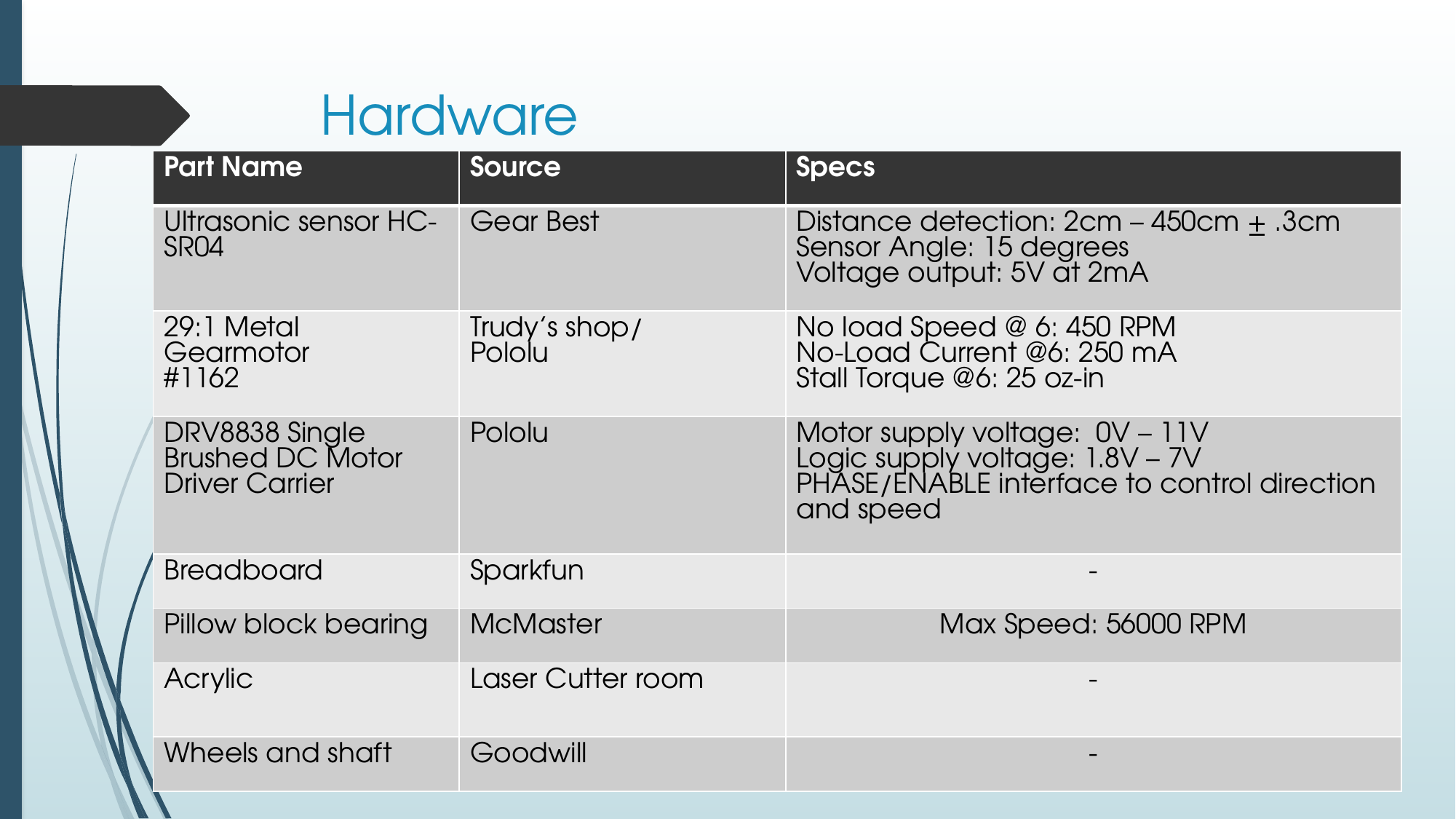

# Hardware
| Part Name | Source | Specs |
| --- | --- | --- |
| Ultrasonic sensor HC-SR04 | Gear Best | Distance detection: 2cm – 450cm ± .3cm Sensor Angle: 15 degrees Voltage output: 5V at 2mA |
| 29:1 Metal Gearmotor #1162 | Trudy’s shop/ Pololu | No load Speed @ 6: 450 RPM No-Load Current @6: 250 mA Stall Torque @6: 25 oz-in |
| DRV8838 Single Brushed DC Motor Driver Carrier | Pololu | Motor supply voltage: 0V – 11V Logic supply voltage: 1.8V – 7V PHASE/ENABLE interface to control direction and speed |
| Breadboard | Sparkfun | - |
| Pillow block bearing | McMaster | Max Speed: 56000 RPM |
| Acrylic | Laser Cutter room | - |
| Wheels and shaft | Goodwill | - |